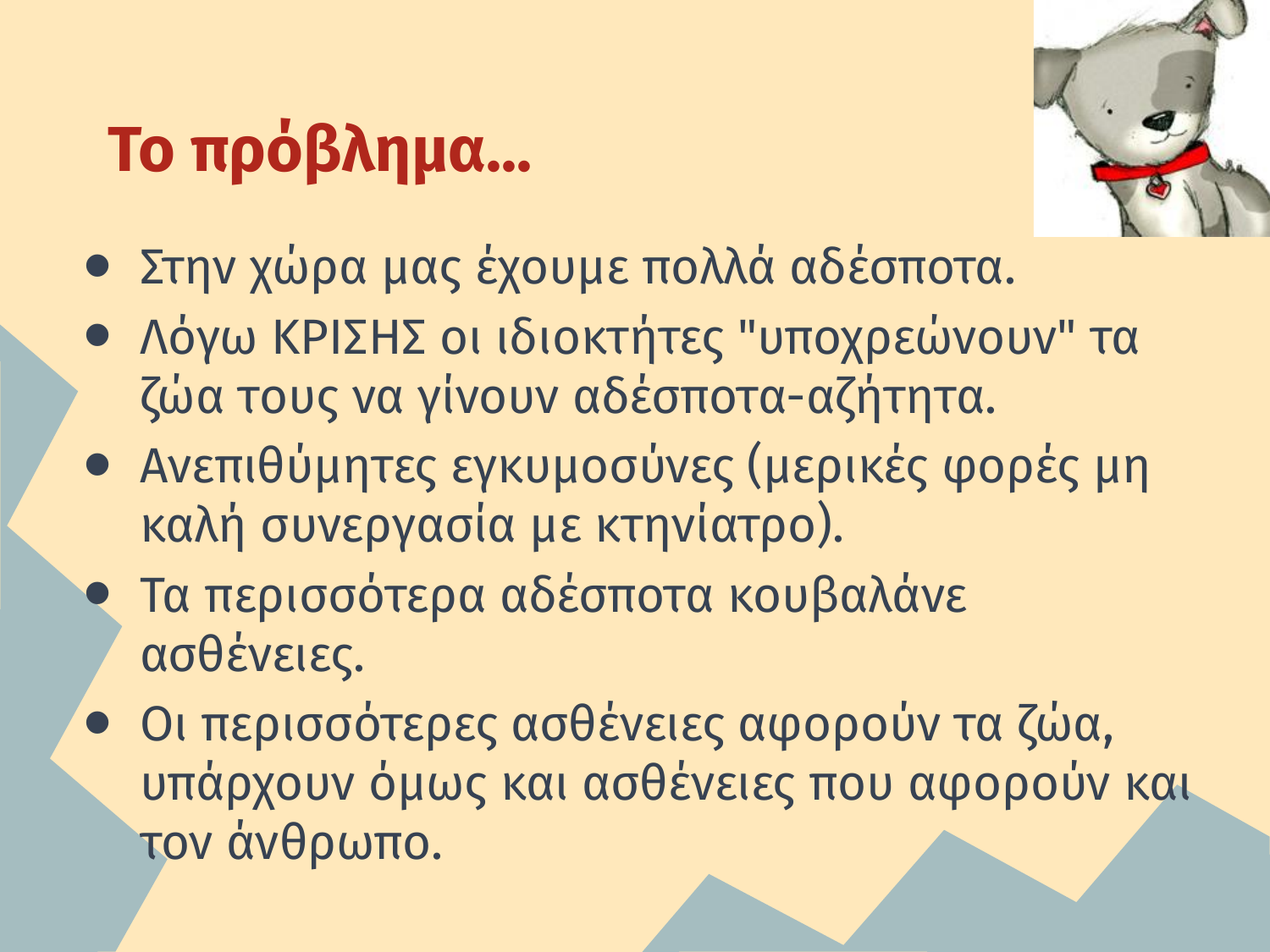

# Το πρόβλημα...
Στην χώρα μας έχουμε πολλά αδέσποτα.
Λόγω ΚΡΙΣΗΣ οι ιδιοκτήτες "υποχρεώνουν" τα ζώα τους να γίνουν αδέσποτα-αζήτητα.
Ανεπιθύμητες εγκυμοσύνες (μερικές φορές μη καλή συνεργασία με κτηνίατρο).
Τα περισσότερα αδέσποτα κουβαλάνε ασθένειες.
Οι περισσότερες ασθένειες αφορούν τα ζώα, υπάρχουν όμως και ασθένειες που αφορούν και τον άνθρωπο.